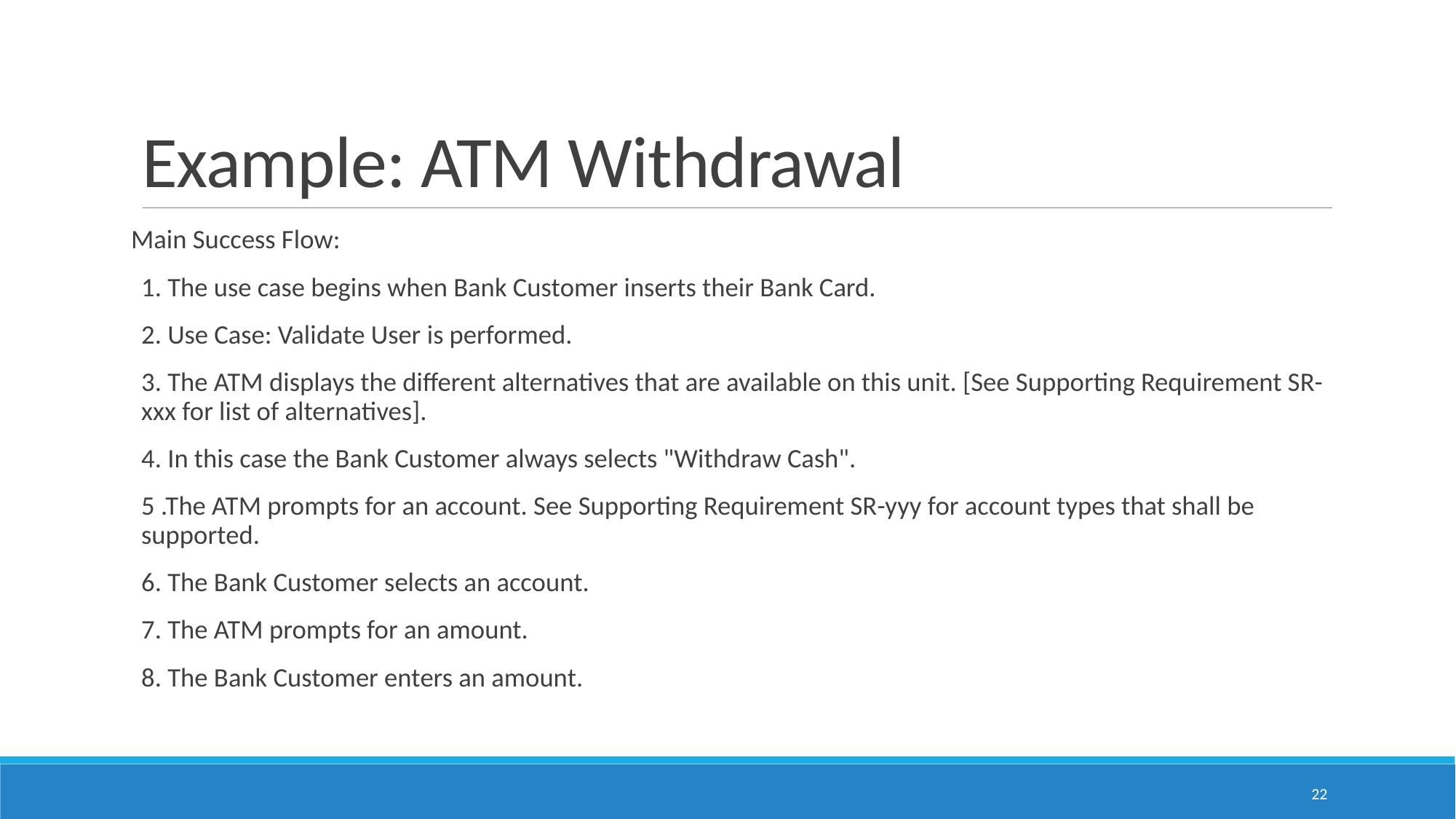

# Example: ATM Withdrawal
Main Success Flow:
1. The use case begins when Bank Customer inserts their Bank Card.
2. Use Case: Validate User is performed.
3. The ATM displays the different alternatives that are available on this unit. [See Supporting Requirement SR-xxx for list of alternatives].
4. In this case the Bank Customer always selects "Withdraw Cash".
5 .The ATM prompts for an account. See Supporting Requirement SR-yyy for account types that shall be supported.
6. The Bank Customer selects an account.
7. The ATM prompts for an amount.
8. The Bank Customer enters an amount.
22